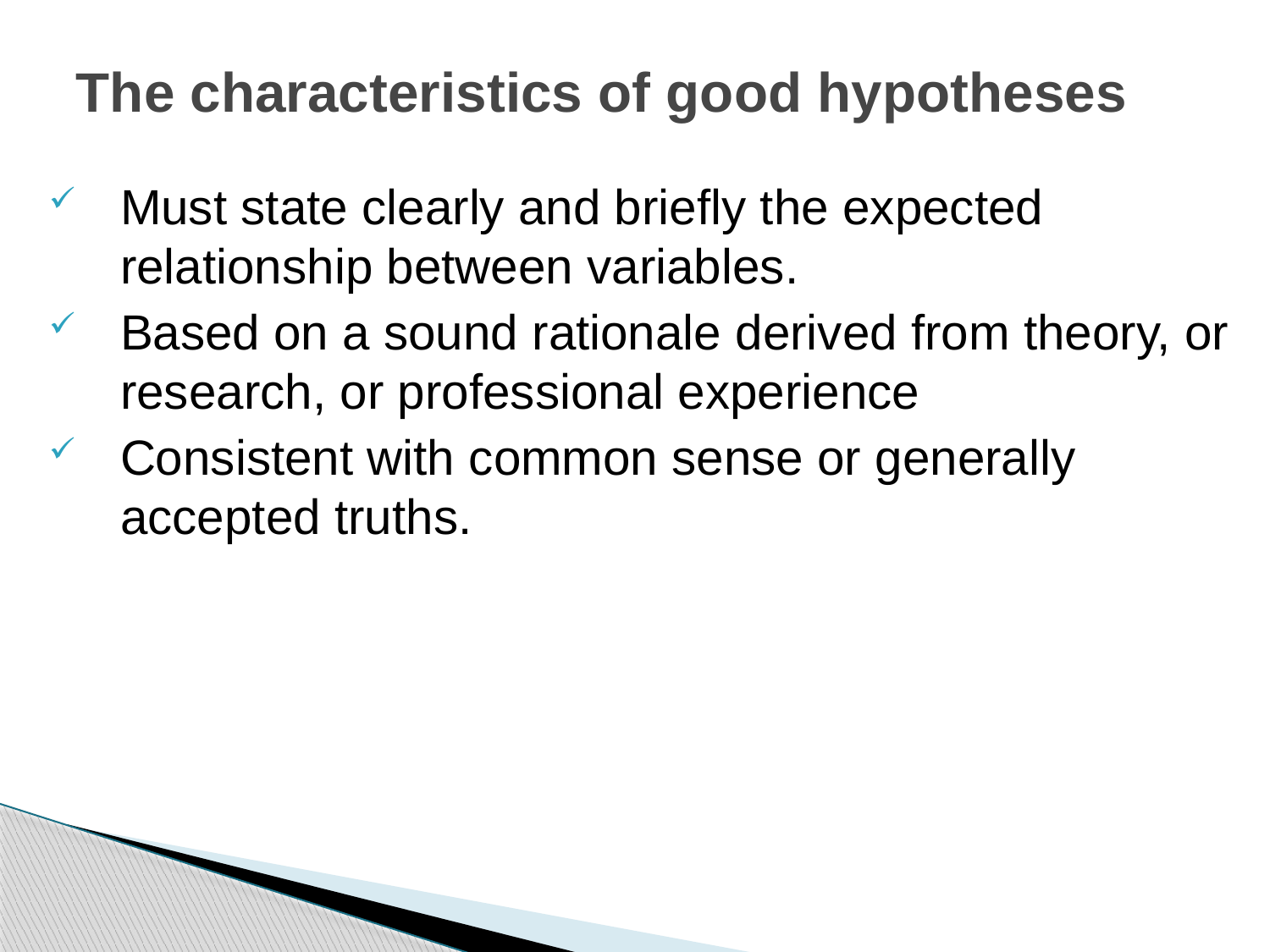

# The characteristics of good hypotheses
Must state clearly and briefly the expected relationship between variables.
Based on a sound rationale derived from theory, or research, or professional experience
Consistent with common sense or generally accepted truths.